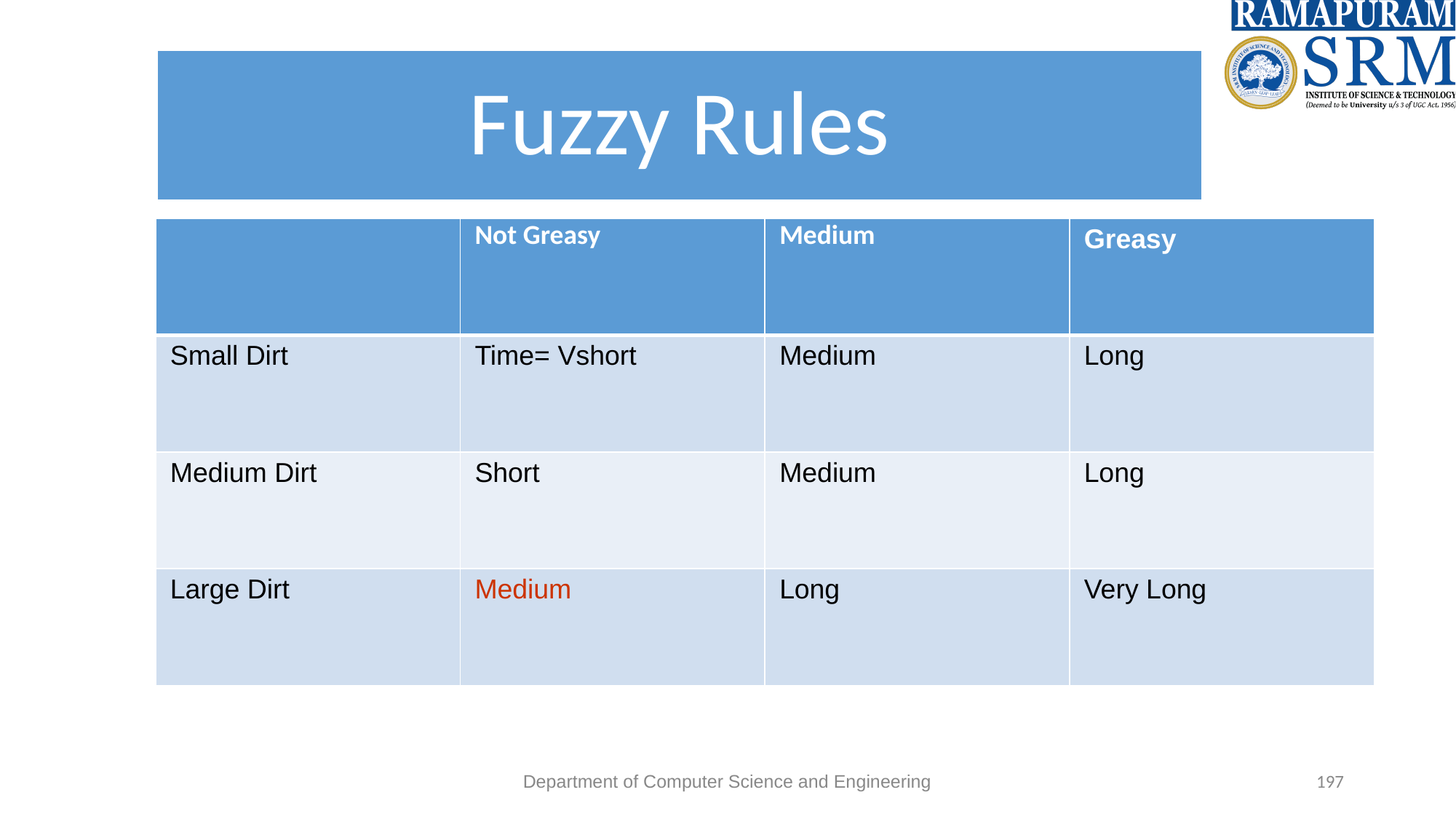

# Fuzzy Rules
|  | Not Greasy | Medium | Greasy |
| --- | --- | --- | --- |
| Small Dirt | Time= Vshort | Medium | Long |
| Medium Dirt | Short | Medium | Long |
| Large Dirt | Medium | Long | Very Long |
Department of Computer Science and Engineering
197